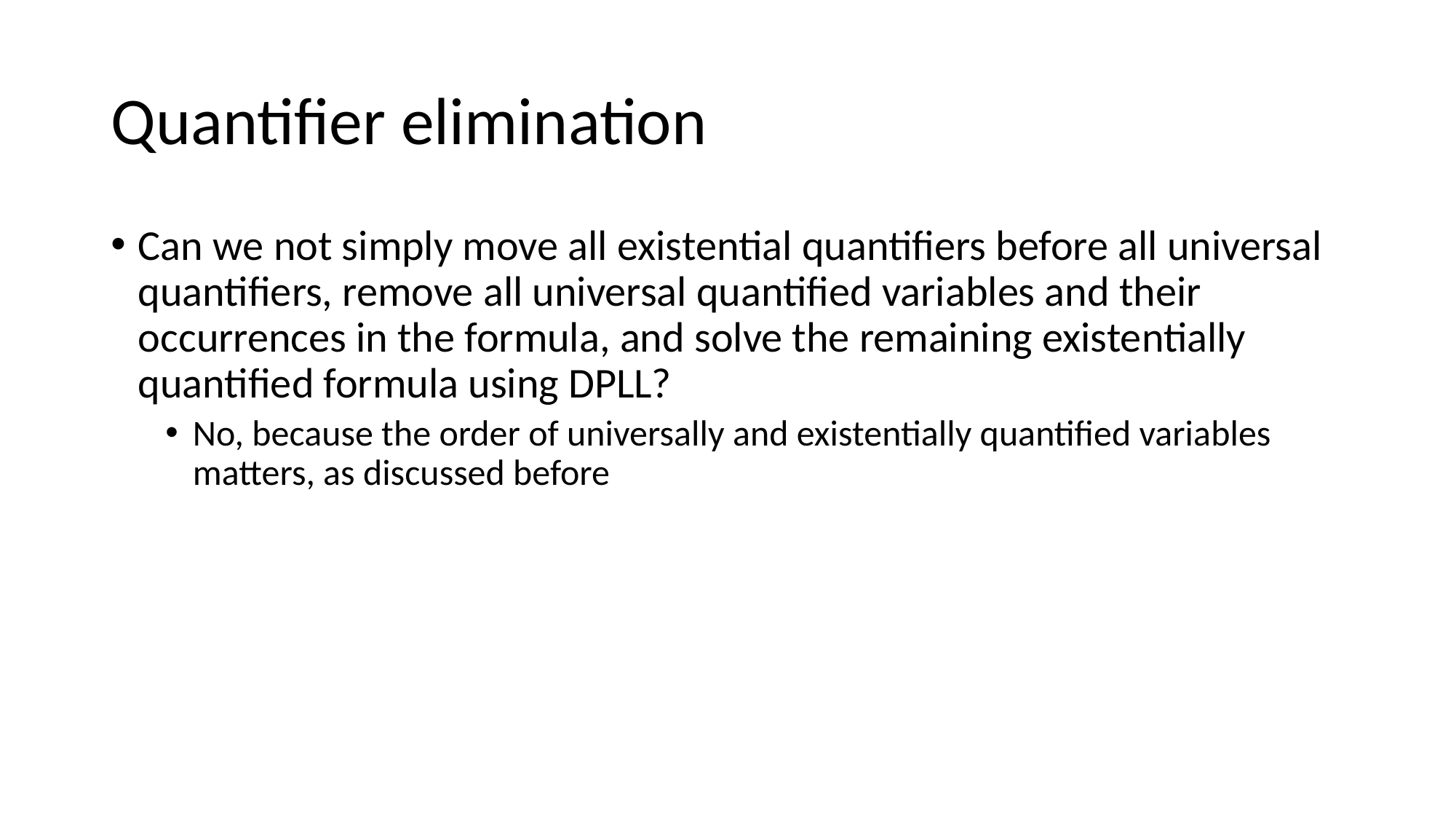

# Quantifier elimination
Can we not simply move all existential quantifiers before all universal quantifiers, remove all universal quantified variables and their occurrences in the formula, and solve the remaining existentially quantified formula using DPLL?
No, because the order of universally and existentially quantified variables matters, as discussed before